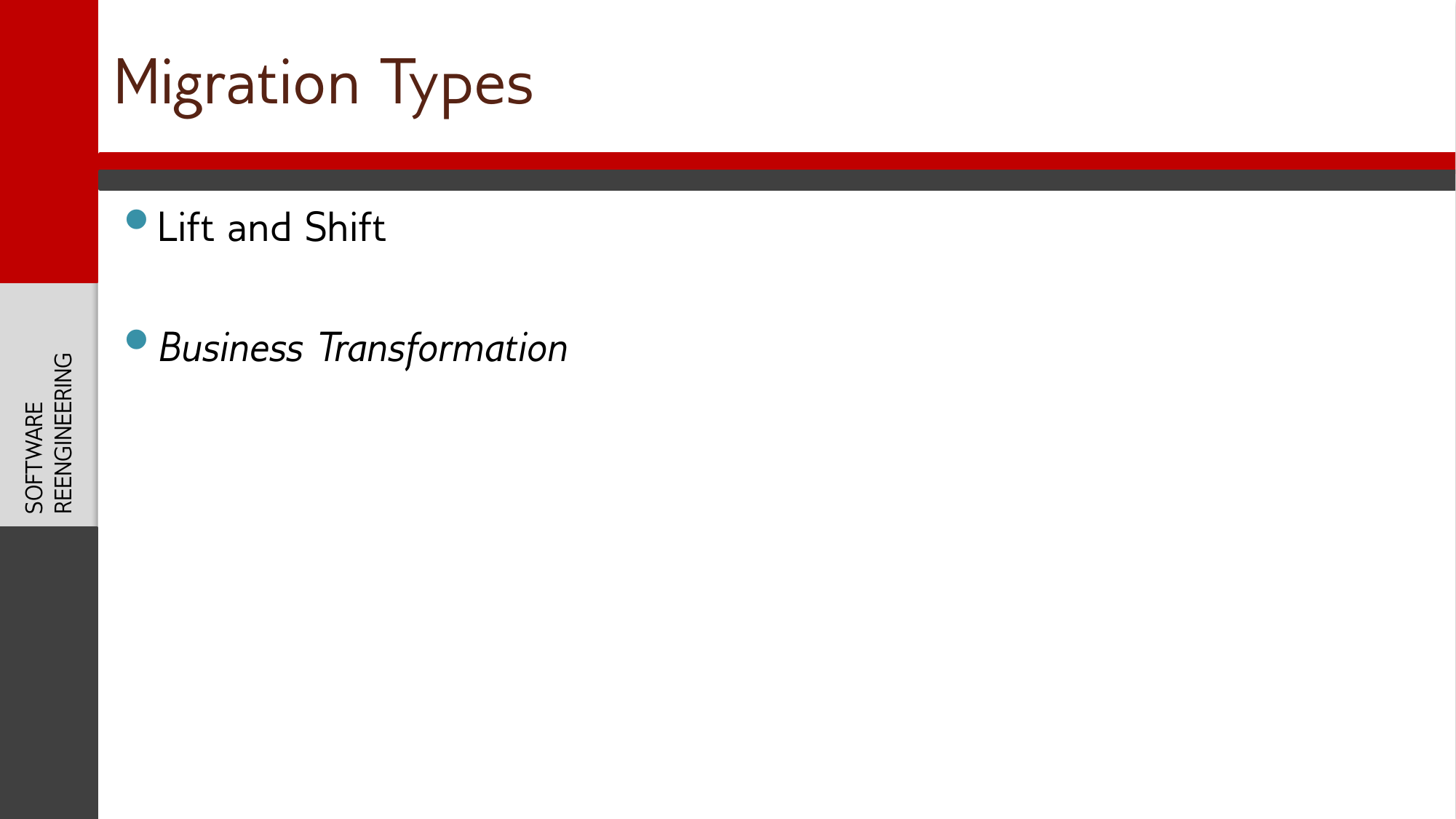

# Migration Types
Lift and Shift

Business Transformation